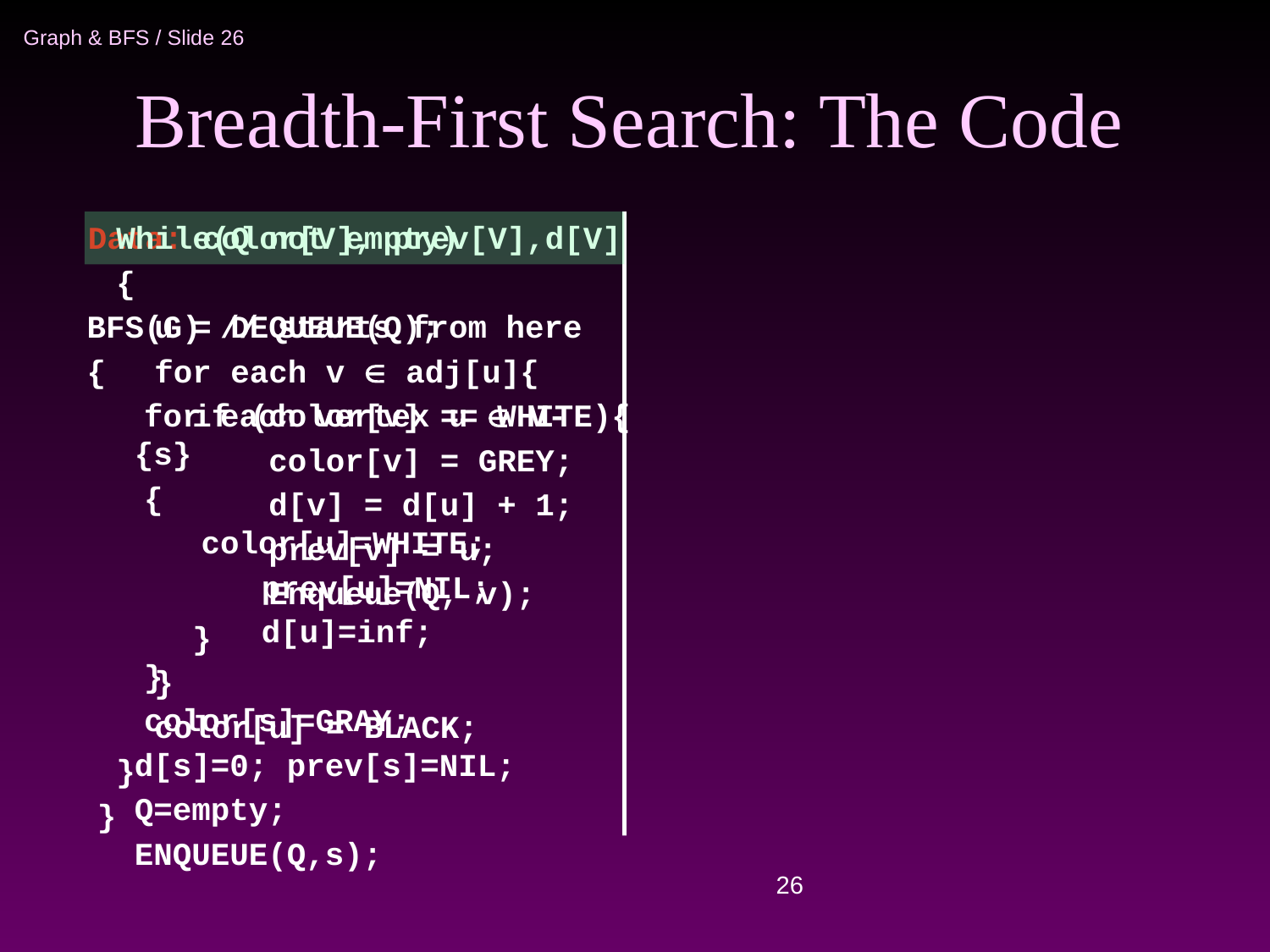

# Breadth-First Search: The Code
Data: color[V], prev[V],d[V]

BFS(G) // starts from here
{
   for each vertex u ∈ V-{s}
   {
      color[u]=WHITE;
		prev[u]=NIL;
		d[u]=inf;
   }
   color[s]=GRAY;
	d[s]=0; prev[s]=NIL;
	Q=empty;
	ENQUEUE(Q,s);

 While(Q not empty)
 {
   u = DEQUEUE(Q);
   for each v ∈ adj[u]{
     if (color[v] == WHITE){
         color[v] = GREY;
         d[v] = d[u] + 1;
         prev[v] = u;
         Enqueue(Q, v);
     }
   }
   color[u] = BLACK;
 }
}
				         26